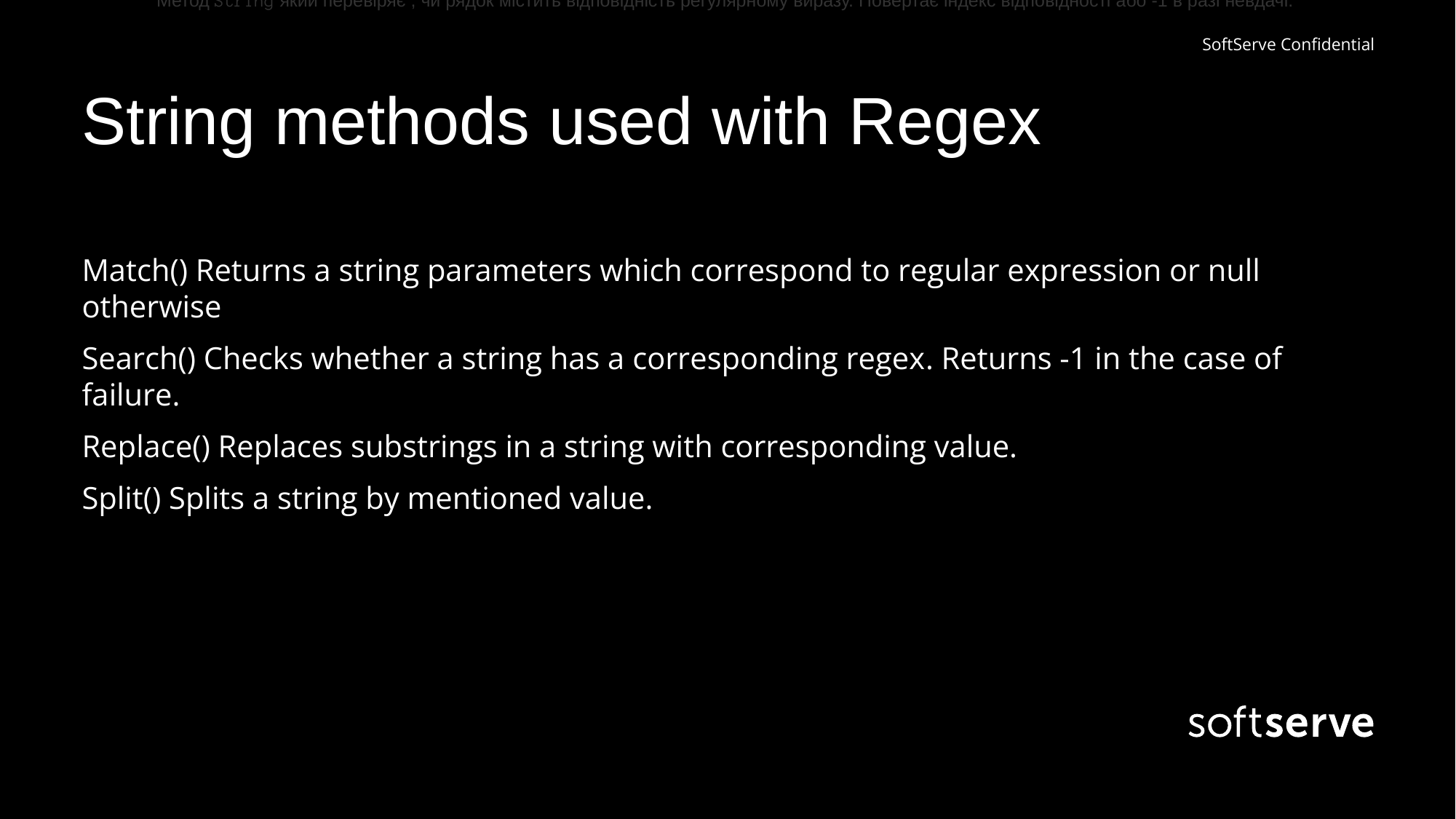

Метод String який перевіряє , чи рядок містить відповідність регулярному виразу. Повертає індекс відповідності або -1 в разі невдачі.
# String methods used with Regex
Match() Returns a string parameters which correspond to regular expression or null otherwise
Search() Checks whether a string has a corresponding regex. Returns -1 in the case of failure.
Replace() Replaces substrings in a string with corresponding value.
Split() Splits a string by mentioned value.